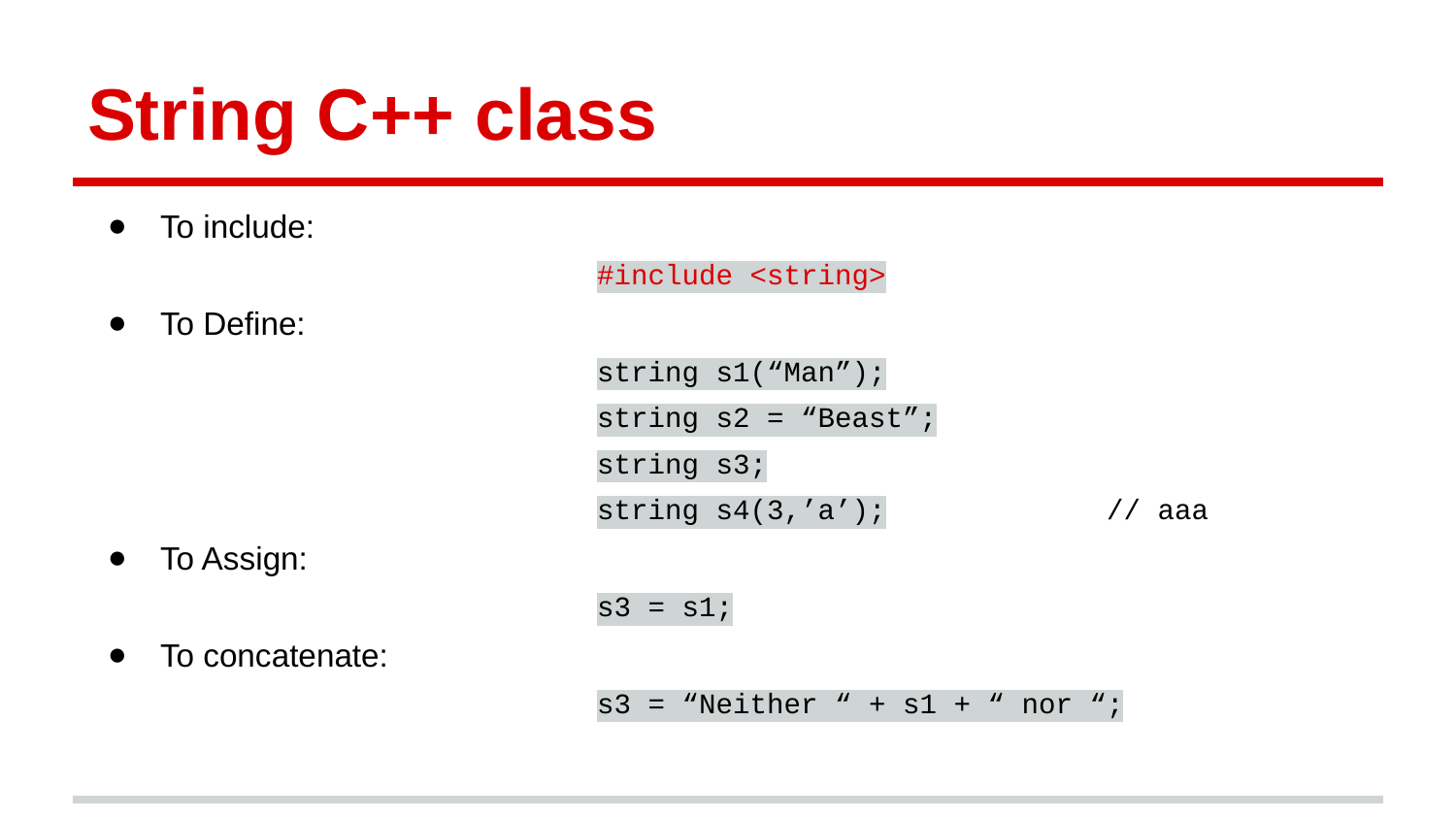

# String C++ class
To include:
#include <string>
To Define:
string s1(“Man”);
string s2 = “Beast”;
string s3;
string s4(3,’a’);		// aaa
To Assign:
s3 = s1;
To concatenate:
s3 = “Neither “ + s1 + “ nor “;